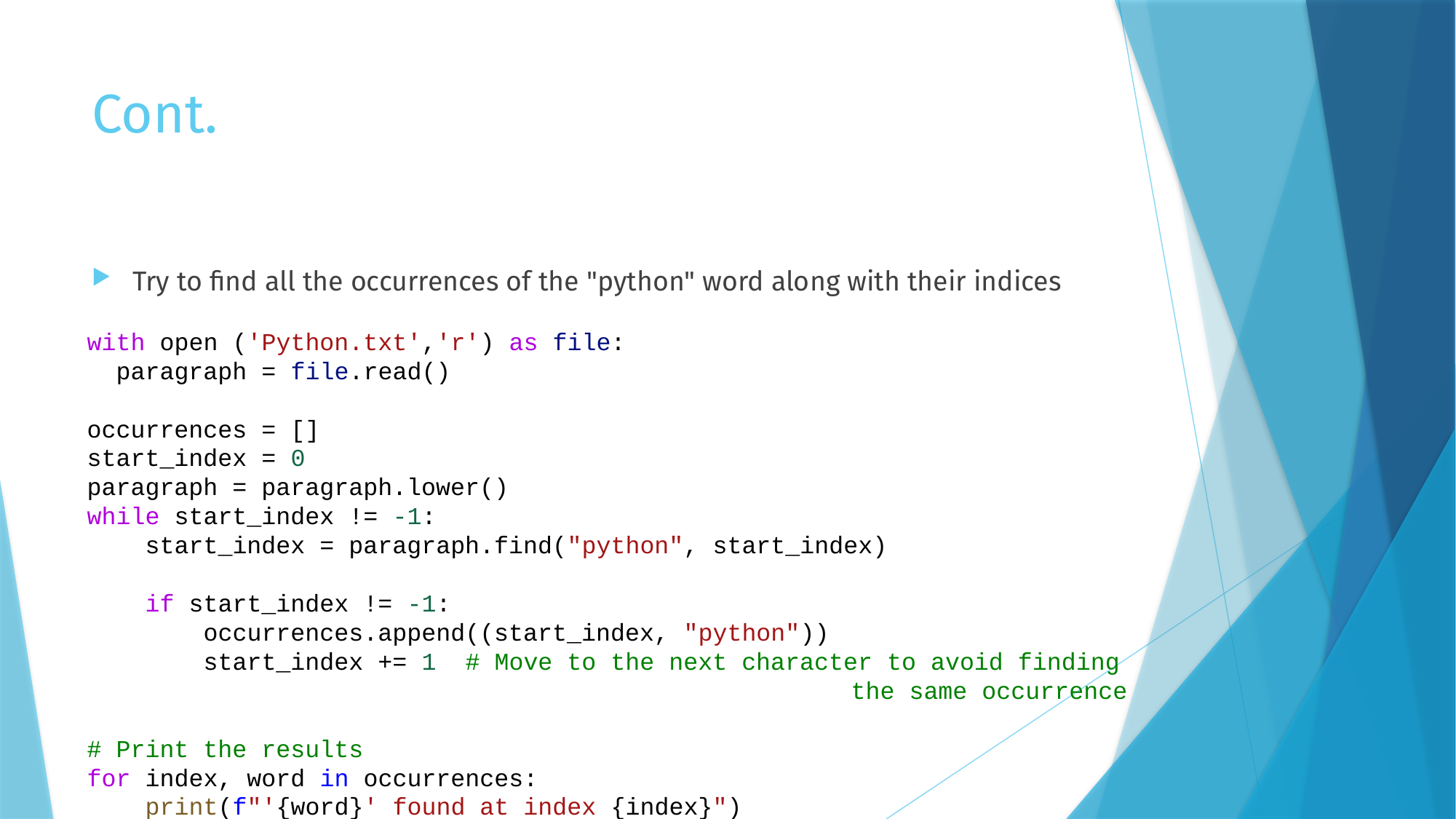

# Cont.
Try to find all the occurrences of the "python" word along with their indices
with open ('Python.txt','r') as file:
  paragraph = file.read()
occurrences = []
start_index = 0
paragraph = paragraph.lower()
while start_index != -1:
    start_index = paragraph.find("python", start_index)

    if start_index != -1:
        occurrences.append((start_index, "python"))
        start_index += 1  # Move to the next character to avoid finding
							the same occurrence
# Print the results
for index, word in occurrences:
    print(f"'{word}' found at index {index}")